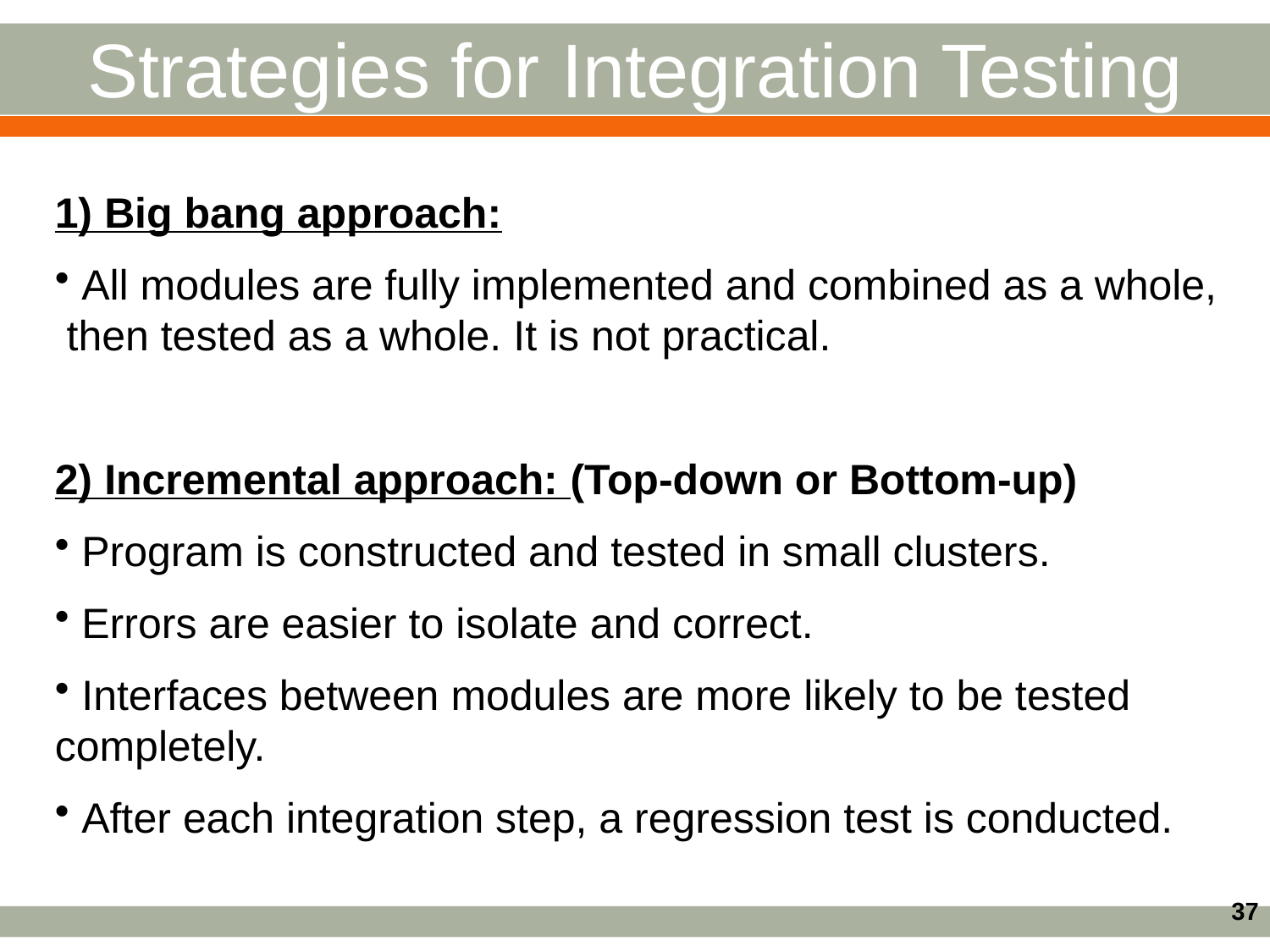

# Strategies for Integration Testing
1) Big bang approach:
 All modules are fully implemented and combined as a whole,
 then tested as a whole. It is not practical.

2) Incremental approach: (Top-down or Bottom-up)
 Program is constructed and tested in small clusters.
 Errors are easier to isolate and correct.
 Interfaces between modules are more likely to be tested completely.
 After each integration step, a regression test is conducted.
37